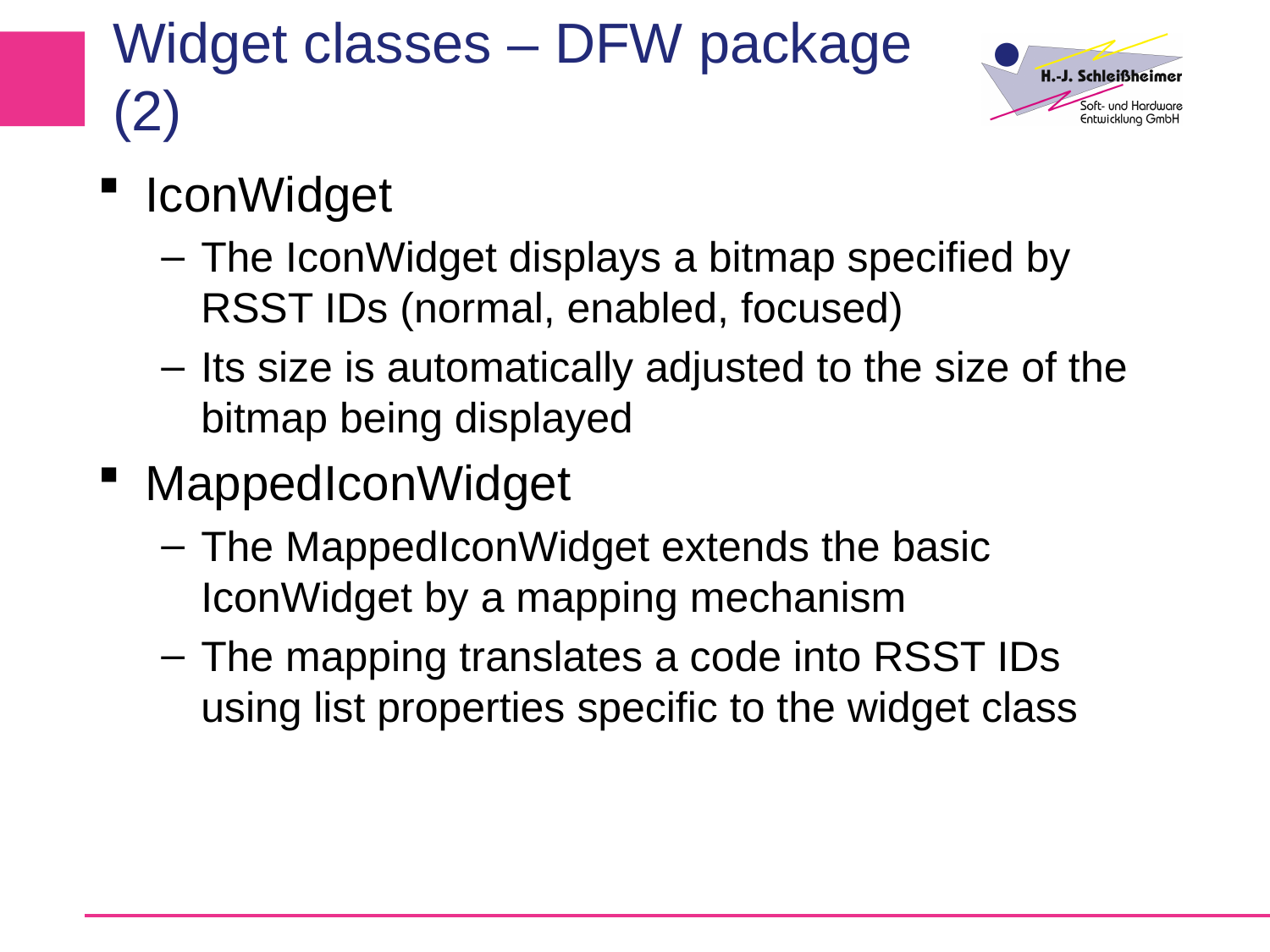

# Widget classes – DFW package (2)
IconWidget
The IconWidget displays a bitmap specified by RSST IDs (normal, enabled, focused)
Its size is automatically adjusted to the size of the bitmap being displayed
MappedIconWidget
The MappedIconWidget extends the basic IconWidget by a mapping mechanism
The mapping translates a code into RSST IDs using list properties specific to the widget class